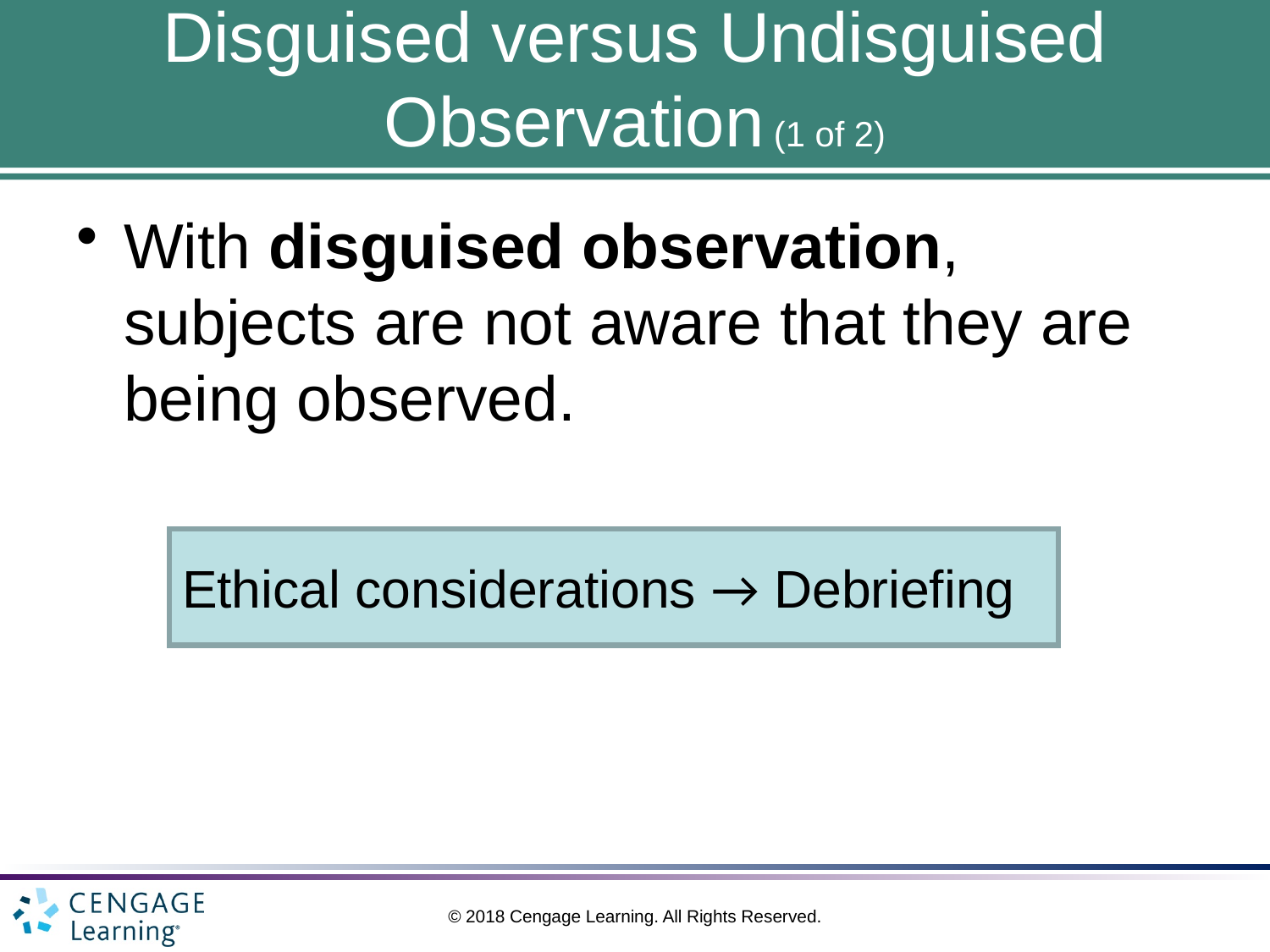

# Disguised versus Undisguised Observation (1 of 2)
With disguised observation, subjects are not aware that they are being observed.
Ethical considerations → Debriefing